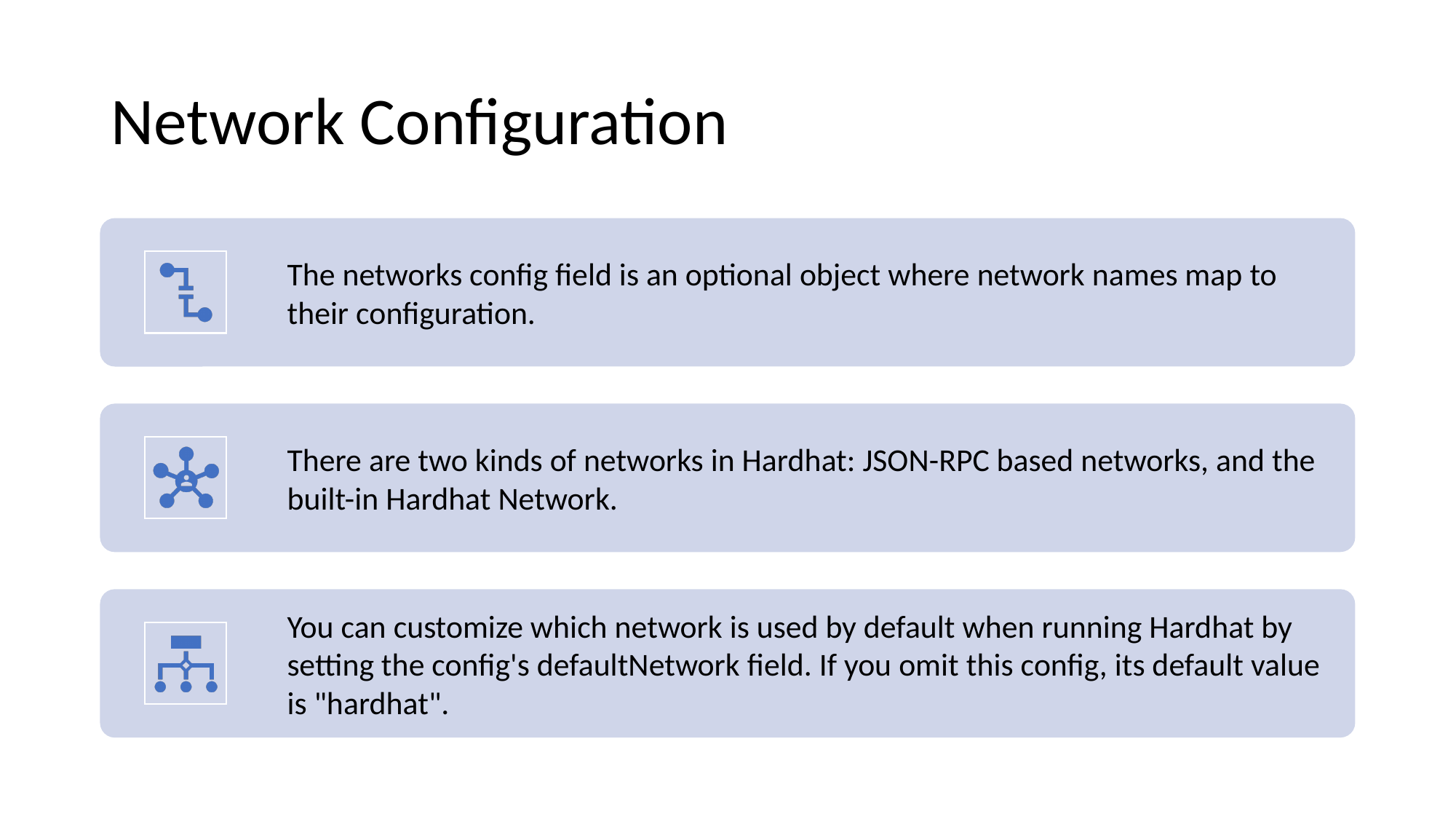

# Network Configuration
The networks config field is an optional object where network names map to their configuration.
There are two kinds of networks in Hardhat: JSON-RPC based networks, and the built-in Hardhat Network.
You can customize which network is used by default when running Hardhat by setting the config's defaultNetwork field. If you omit this config, its default value is "hardhat".